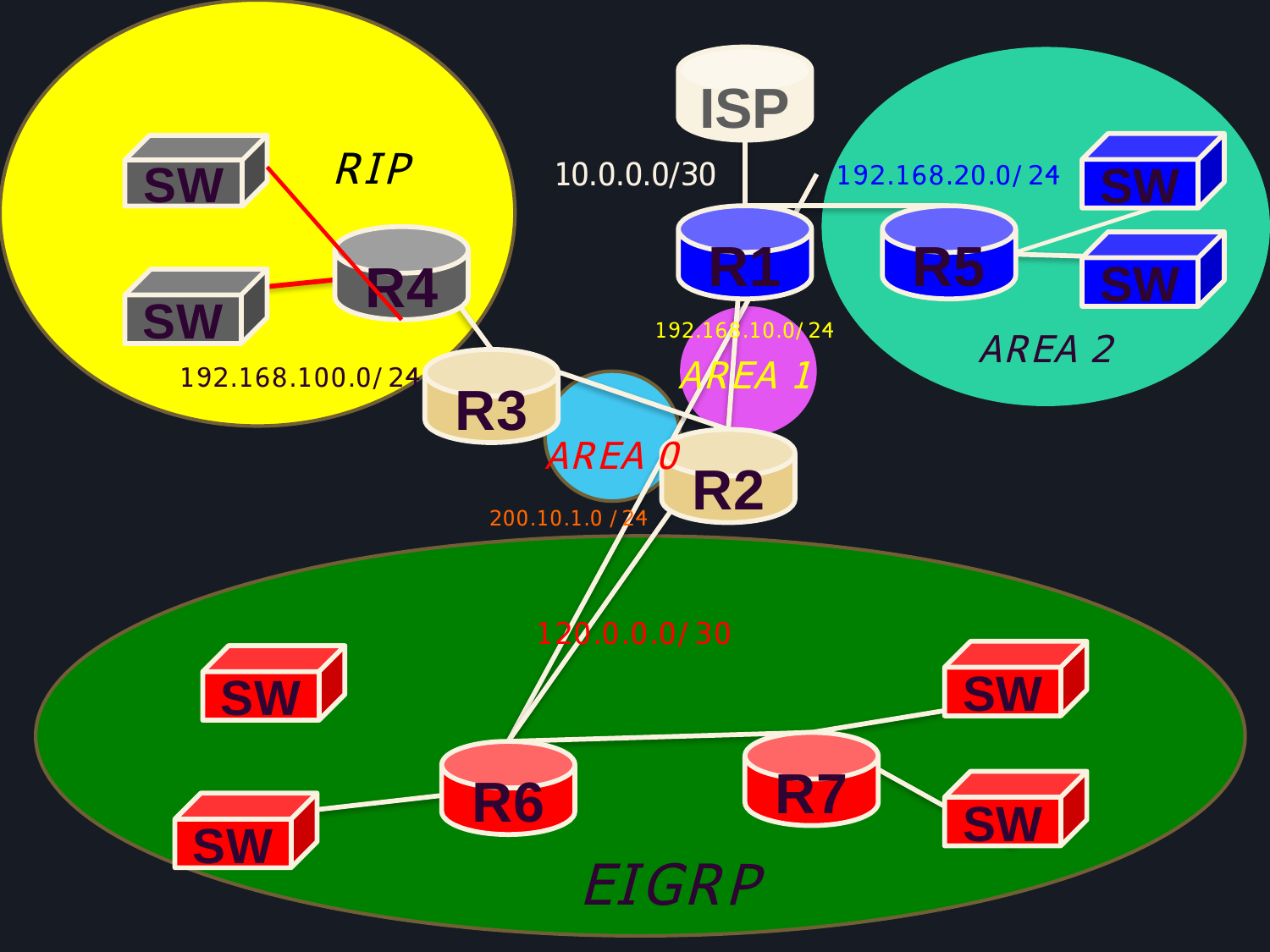

ISP
R1
R5
R4
SW
SW
R3
R2
SW
SW
R7
R6
SW
SW

SW
SW
RIP
10.0.0.0/30
192.168.20.0/24

192.168.10.0/24
AREA 2
AREA 1
192.168.100.0/24

AREA 0
200.10.1.0 /24

120.0.0.0/30

EIGRP